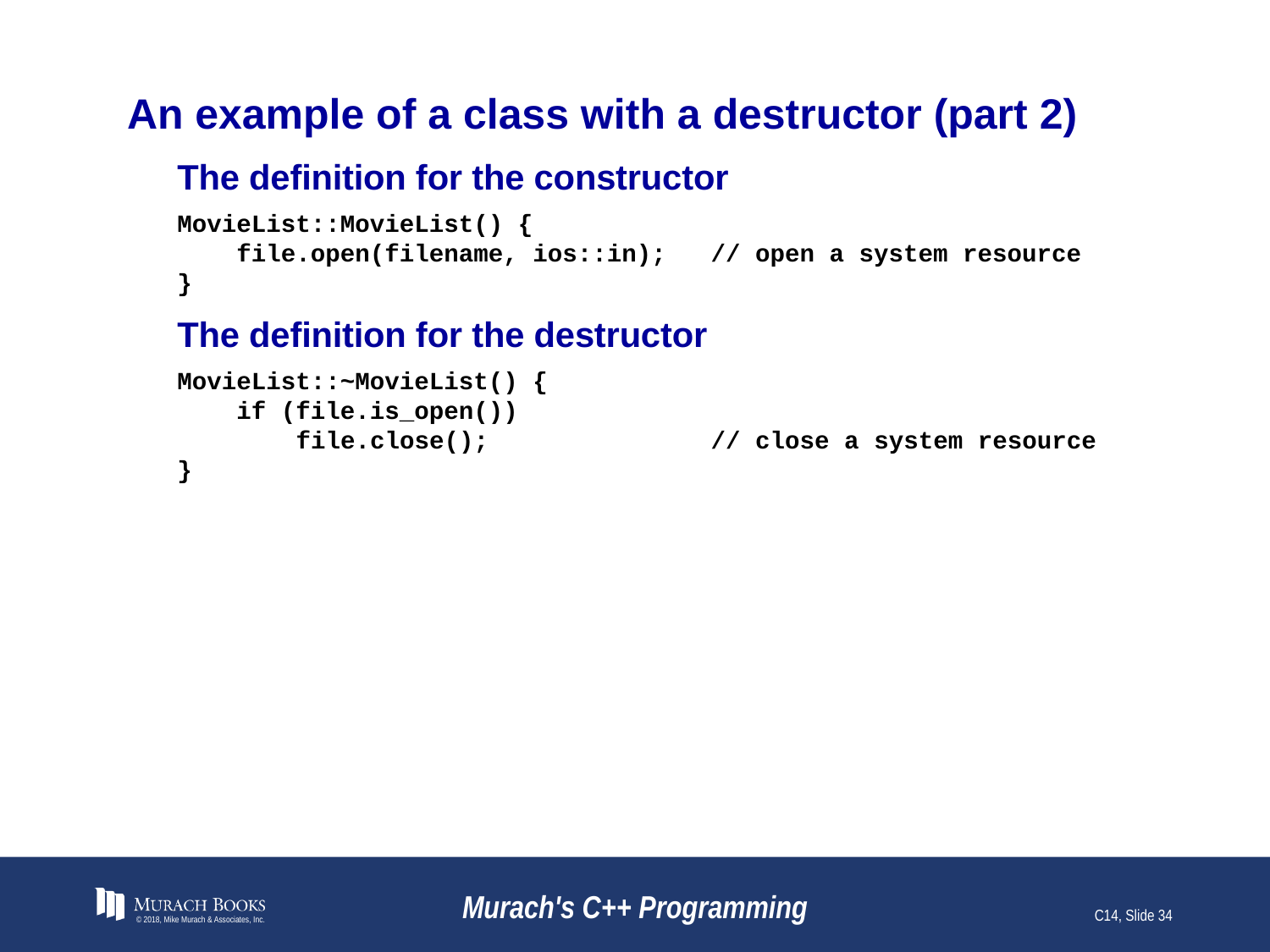

# An example of a class with a destructor (part 2)
The definition for the constructor
MovieList::MovieList() {
    file.open(filename, ios::in);   // open a system resource
}
The definition for the destructor
MovieList::~MovieList() {
    if (file.is_open())
        file.close();               // close a system resource
}

© 2018, Mike Murach & Associates, Inc.
Murach's C++ Programming

C14, Slide 34